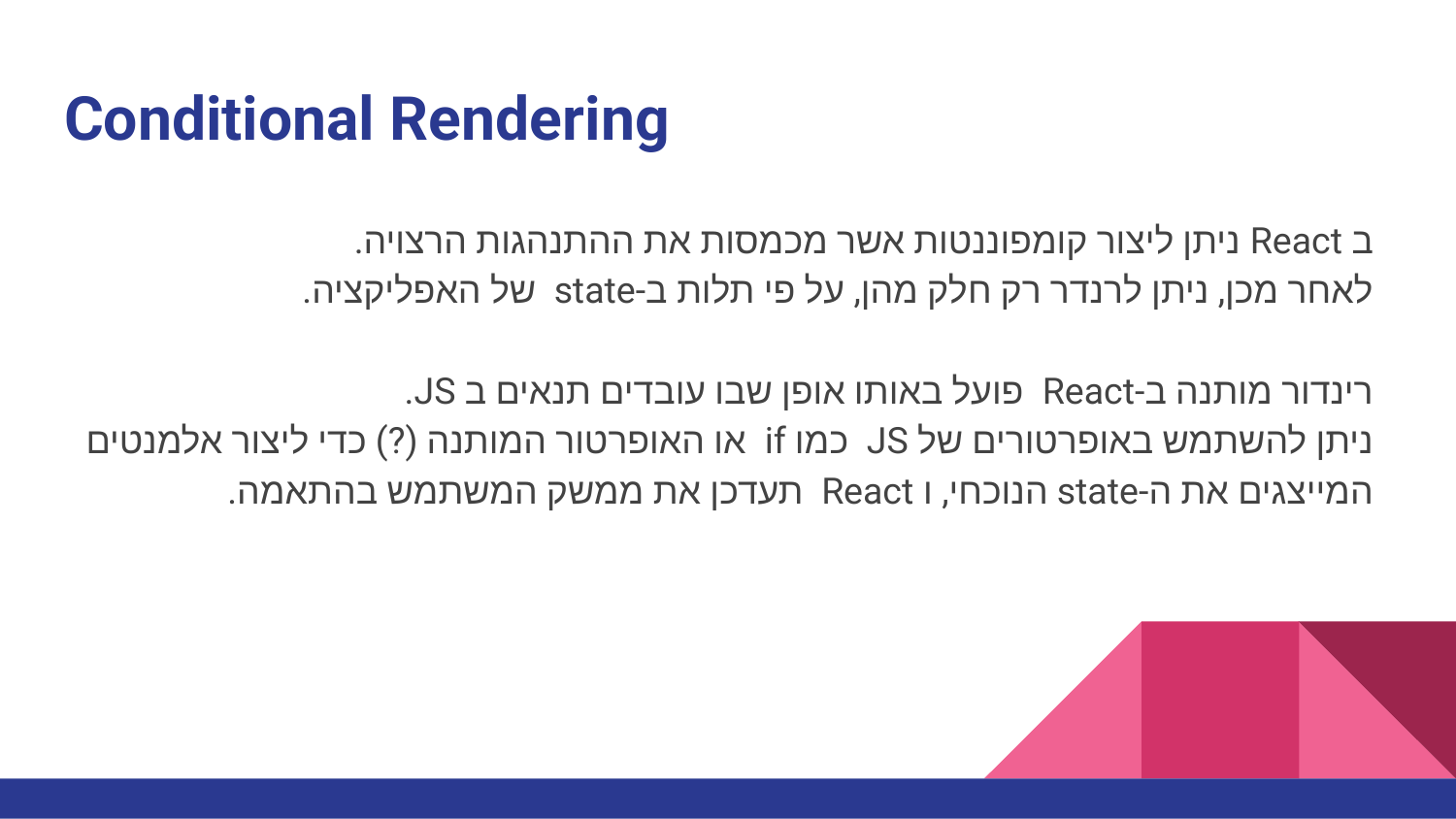

# Conditional Rendering
ב React ניתן ליצור קומפוננטות אשר מכמסות את ההתנהגות הרצויה.
לאחר מכן, ניתן לרנדר רק חלק מהן, על פי תלות ב-state  של האפליקציה.

רינדור מותנה ב-React  פועל באותו אופן שבו עובדים תנאים ב JS.
ניתן להשתמש באופרטורים של JS  כמו if  או האופרטור המותנה (?) כדי ליצור אלמנטים המייצגים את ה-state הנוכחי, ו React  תעדכן את ממשק המשתמש בהתאמה.